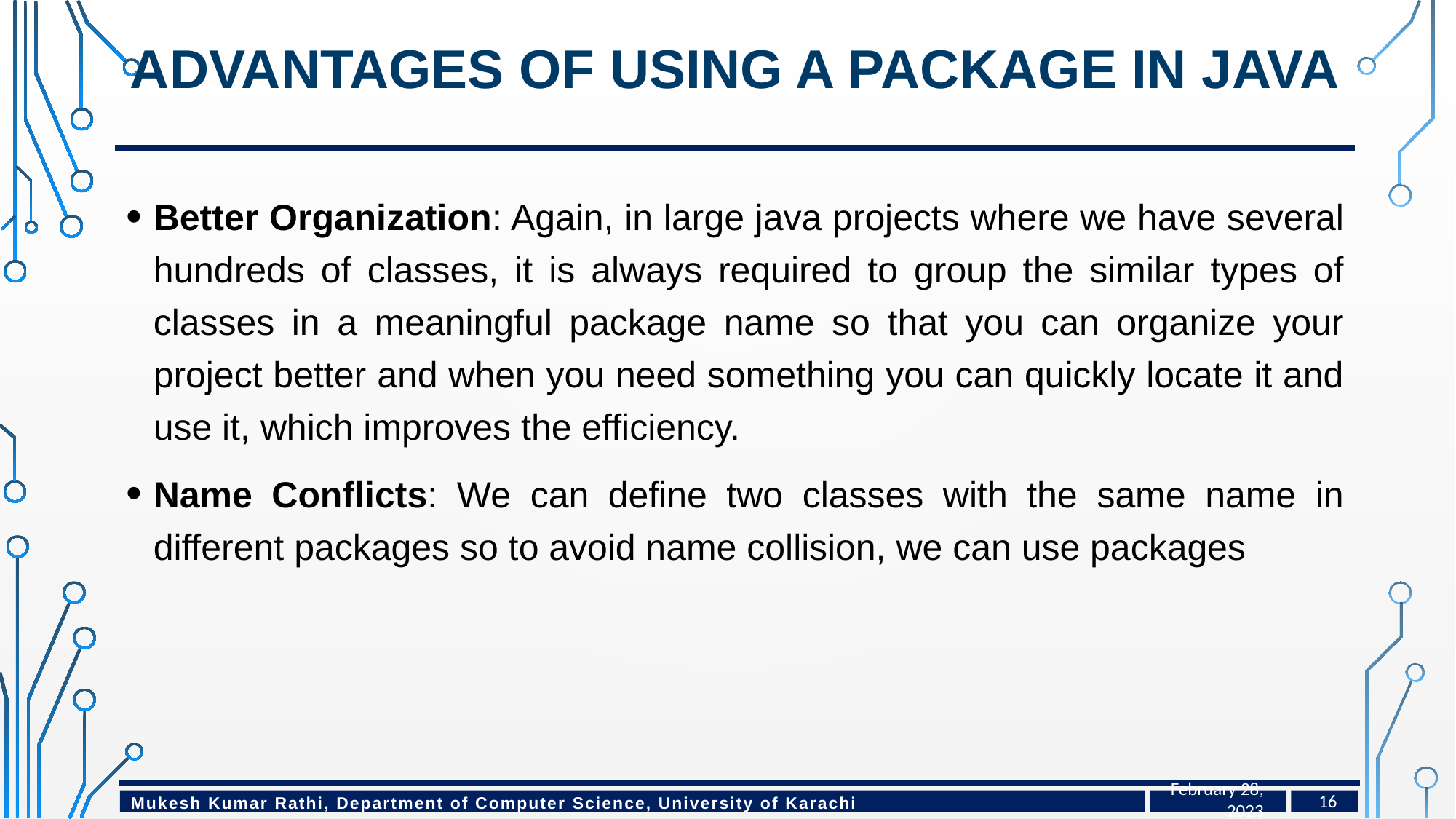

# Advantages of using a package in Java
Better Organization: Again, in large java projects where we have several hundreds of classes, it is always required to group the similar types of classes in a meaningful package name so that you can organize your project better and when you need something you can quickly locate it and use it, which improves the efficiency.
Name Conflicts: We can define two classes with the same name in different packages so to avoid name collision, we can use packages

February 28, 2023
16